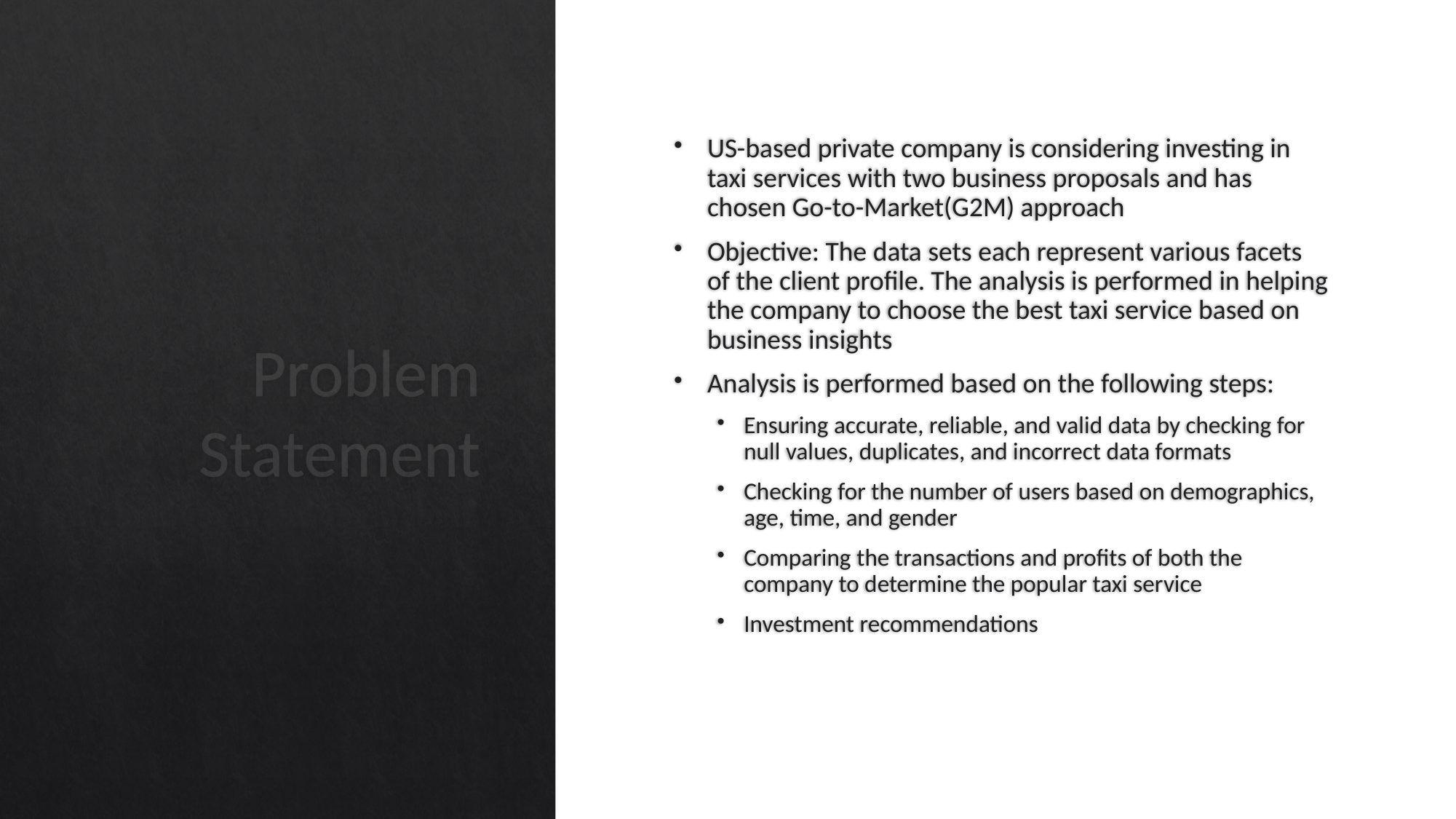

US-based private company is considering investing in taxi services with two business proposals and has chosen Go-to-Market(G2M) approach
Objective: The data sets each represent various facets of the client profile. The analysis is performed in helping the company to choose the best taxi service based on business insights
Analysis is performed based on the following steps:
Ensuring accurate, reliable, and valid data by checking for null values, duplicates, and incorrect data formats
Checking for the number of users based on demographics, age, time, and gender
Comparing the transactions and profits of both the company to determine the popular taxi service
Investment recommendations

# Problem Statement